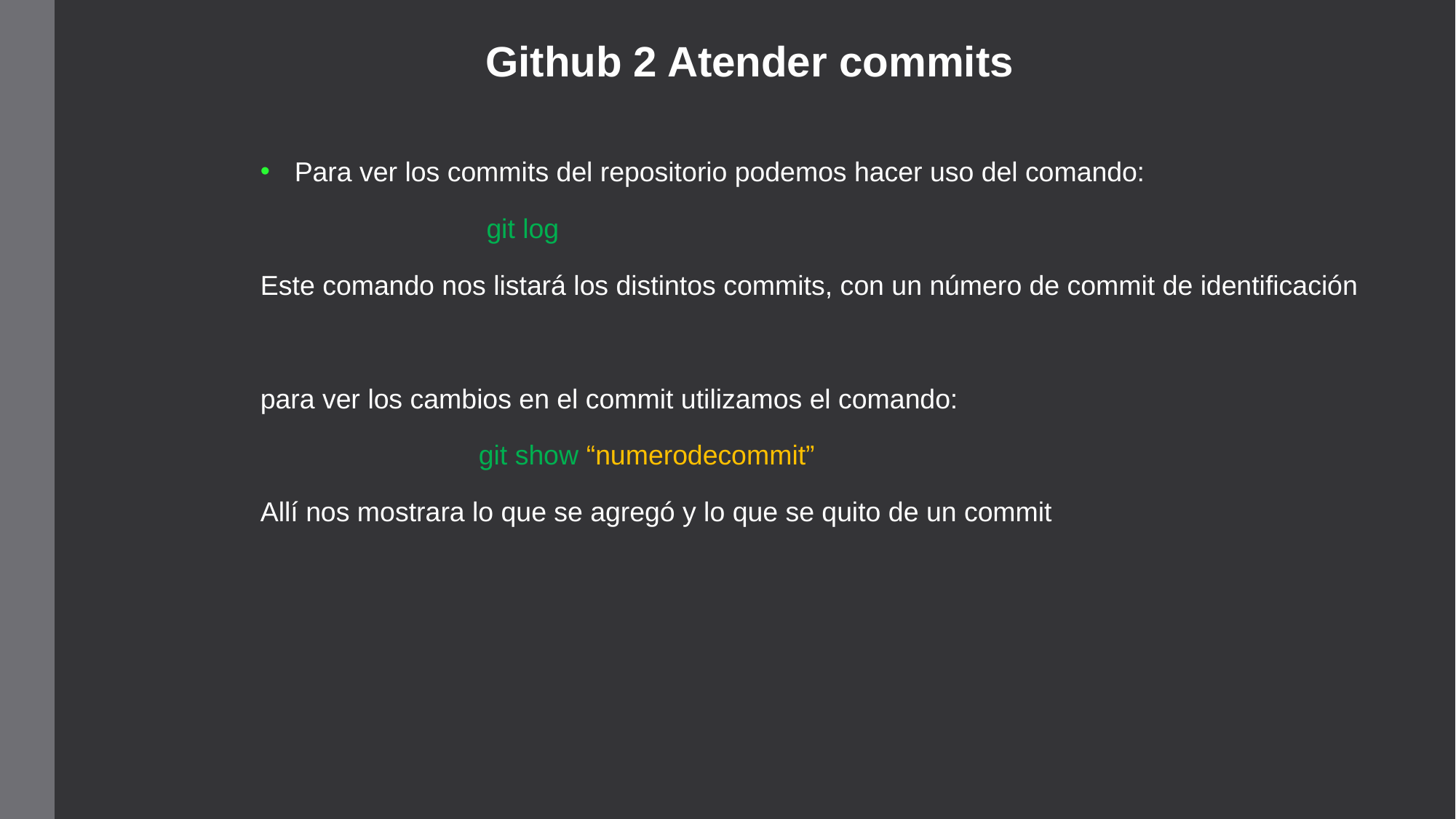

# Github 2 Atender commits
Para ver los commits del repositorio podemos hacer uso del comando:
		 git log
Este comando nos listará los distintos commits, con un número de commit de identificación

para ver los cambios en el commit utilizamos el comando:
		git show “numerodecommit”
Allí nos mostrara lo que se agregó y lo que se quito de un commit